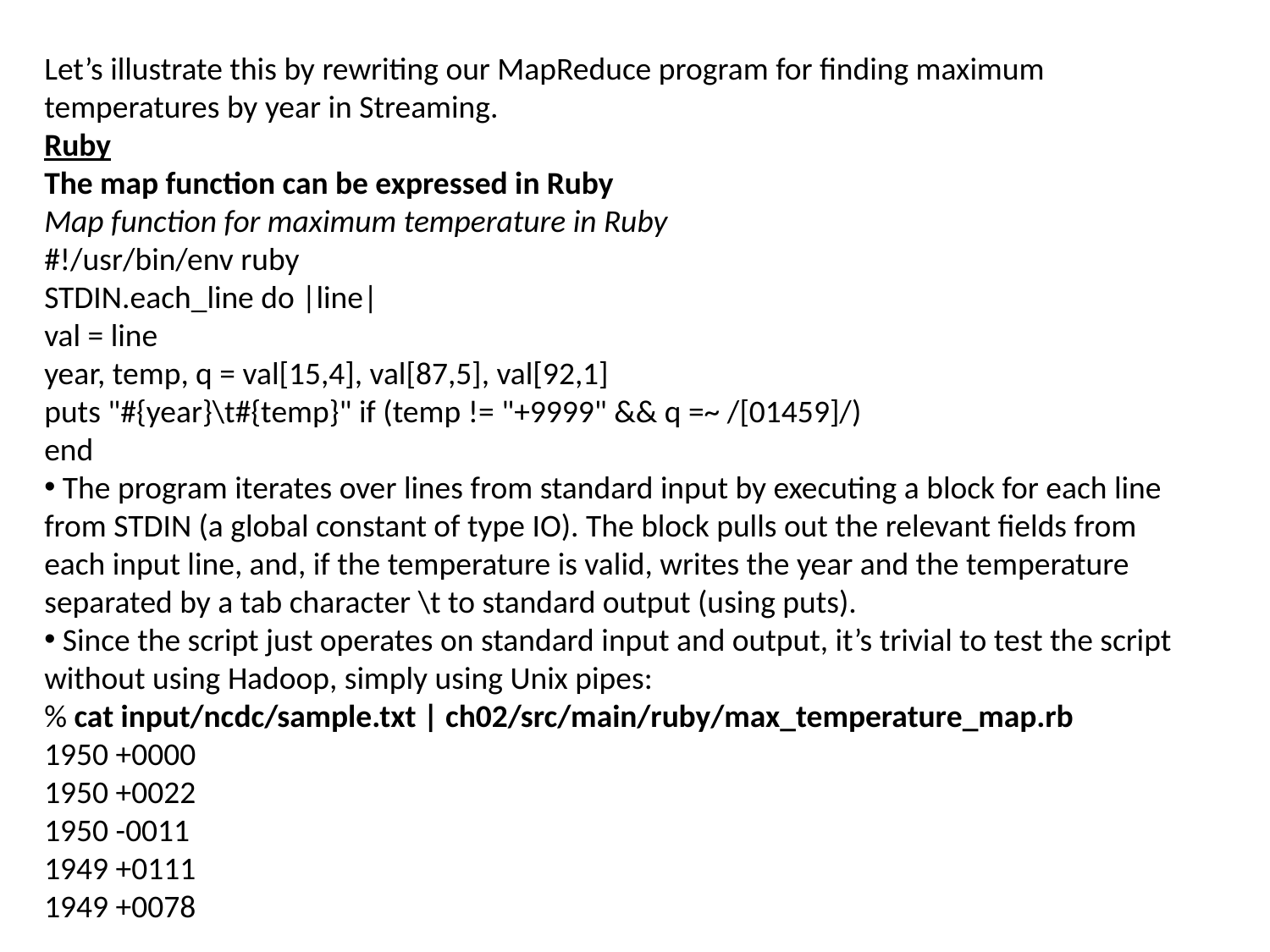

Let’s illustrate this by rewriting our MapReduce program for finding maximum temperatures by year in Streaming.
Ruby
The map function can be expressed in Ruby
Map function for maximum temperature in Ruby
#!/usr/bin/env ruby
STDIN.each_line do |line|
val = line
year, temp, q = val[15,4], val[87,5], val[92,1]
puts "#{year}\t#{temp}" if (temp != "+9999" && q =~ /[01459]/)
end
 The program iterates over lines from standard input by executing a block for each line
from STDIN (a global constant of type IO). The block pulls out the relevant fields from
each input line, and, if the temperature is valid, writes the year and the temperature
separated by a tab character \t to standard output (using puts).
 Since the script just operates on standard input and output, it’s trivial to test the script
without using Hadoop, simply using Unix pipes:
% cat input/ncdc/sample.txt | ch02/src/main/ruby/max_temperature_map.rb
1950 +0000
1950 +0022
1950 -0011
1949 +0111
1949 +0078